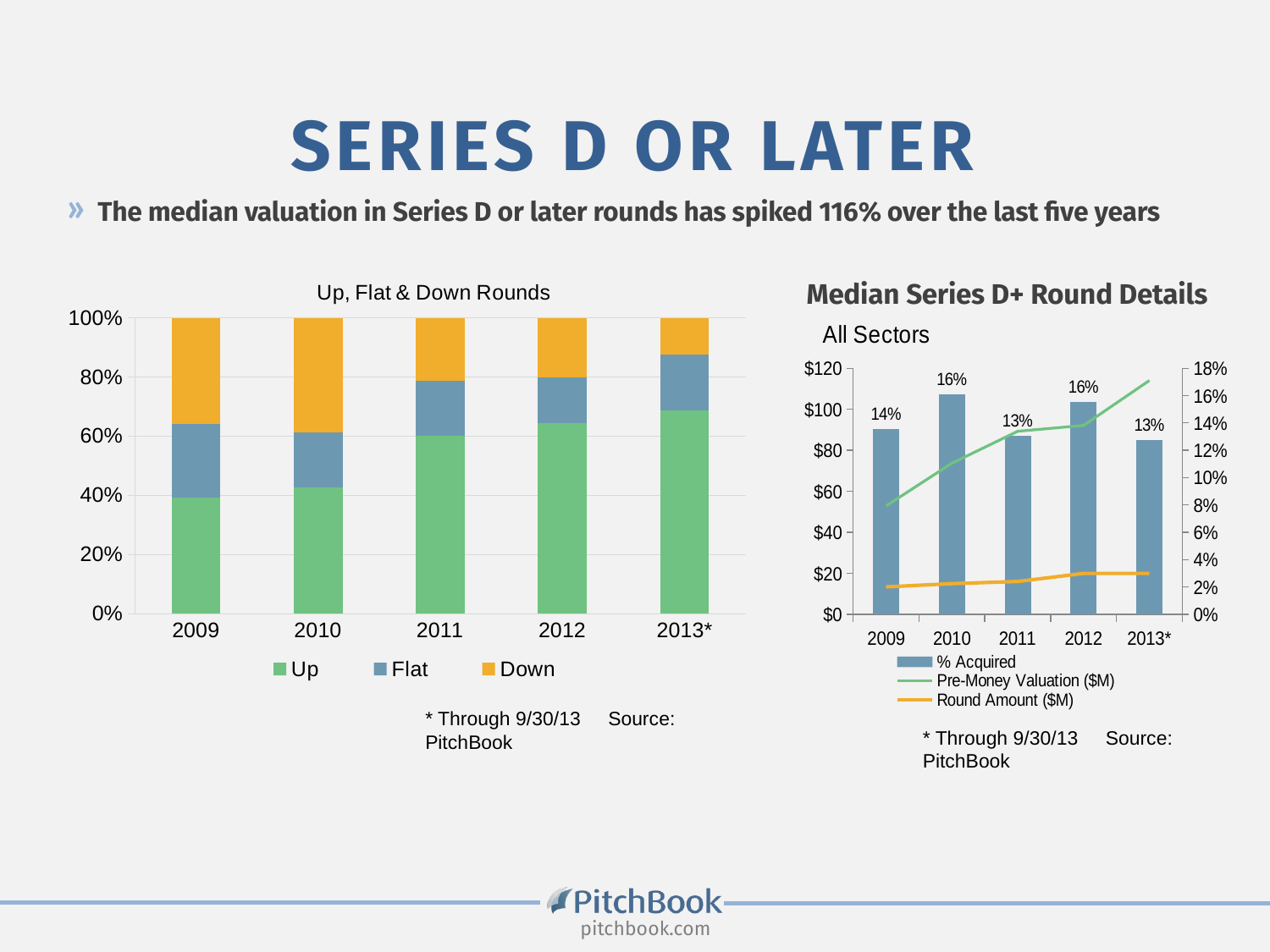

# Series D or later
» The median valuation in Series D or later rounds has spiked 116% over the last five years
Median Series D+ Round Details

### Chart: Up, Flat & Down Rounds

| Category | Up | Flat | Down |
|---|---|---|---|
| 2009 | 49.0 | 31.0 | 45.0 |
| 2010 | 66.0 | 29.0 | 60.0 |
| 2011 | 121.0 | 37.0 | 43.0 |
| 2012 | 153.0 | 36.0 | 48.0 |
| 2013* | 95.0 | 26.0 | 17.0 |

### Chart: All Sectors

| Category | % Acquired | Pre-Money Valuation ($M) | Round Amount ($M) |
|---|---|---|---|
* Through 9/30/13     Source: PitchBook
* Through 9/30/13     Source: PitchBook